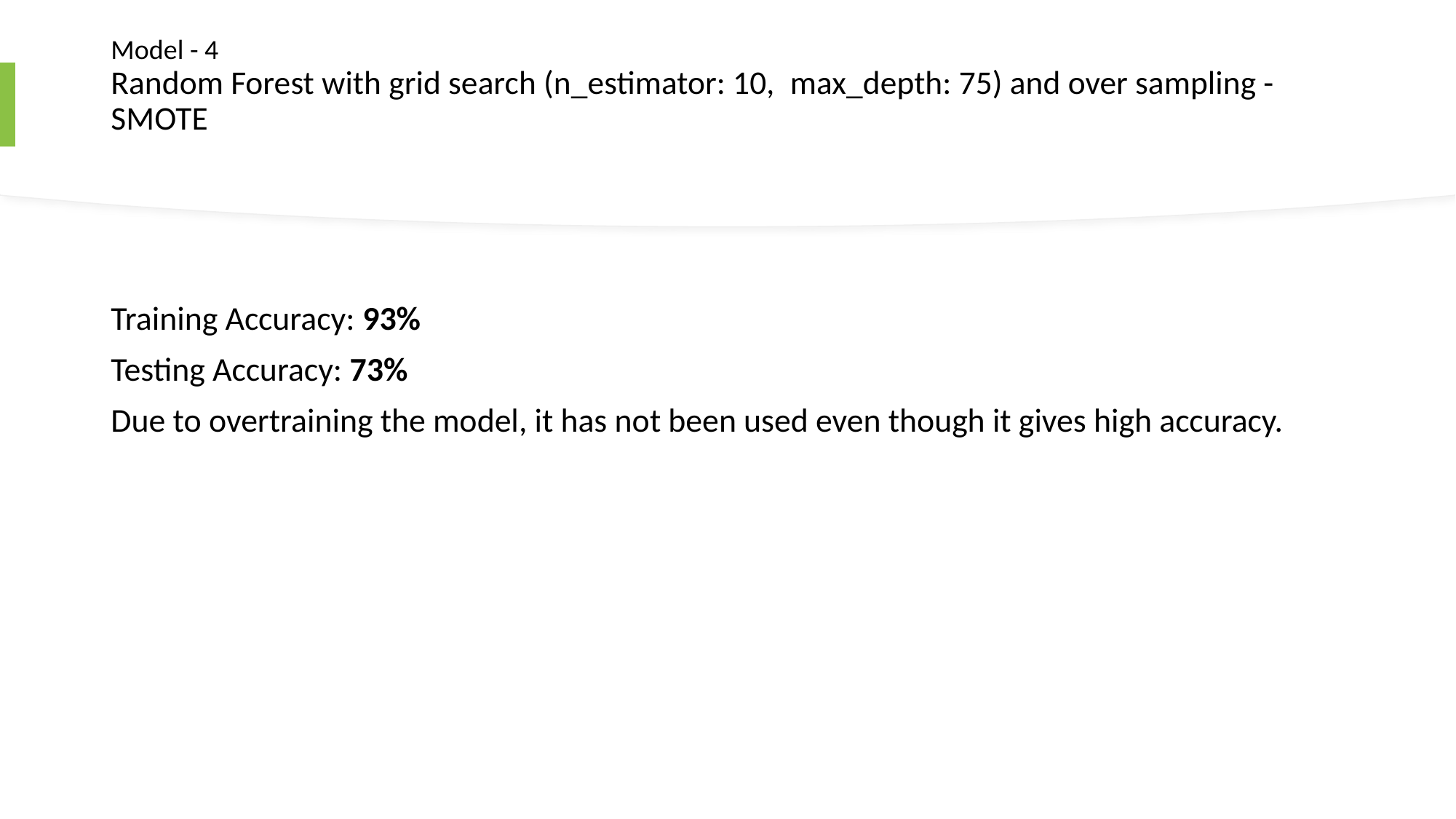

# Model - 4 Random Forest with grid search (n_estimator: 10,  max_depth: 75) and over sampling -SMOTE

Training Accuracy: 93%
Testing Accuracy: 73%
Due to overtraining the model, it has not been used even though it gives high accuracy.